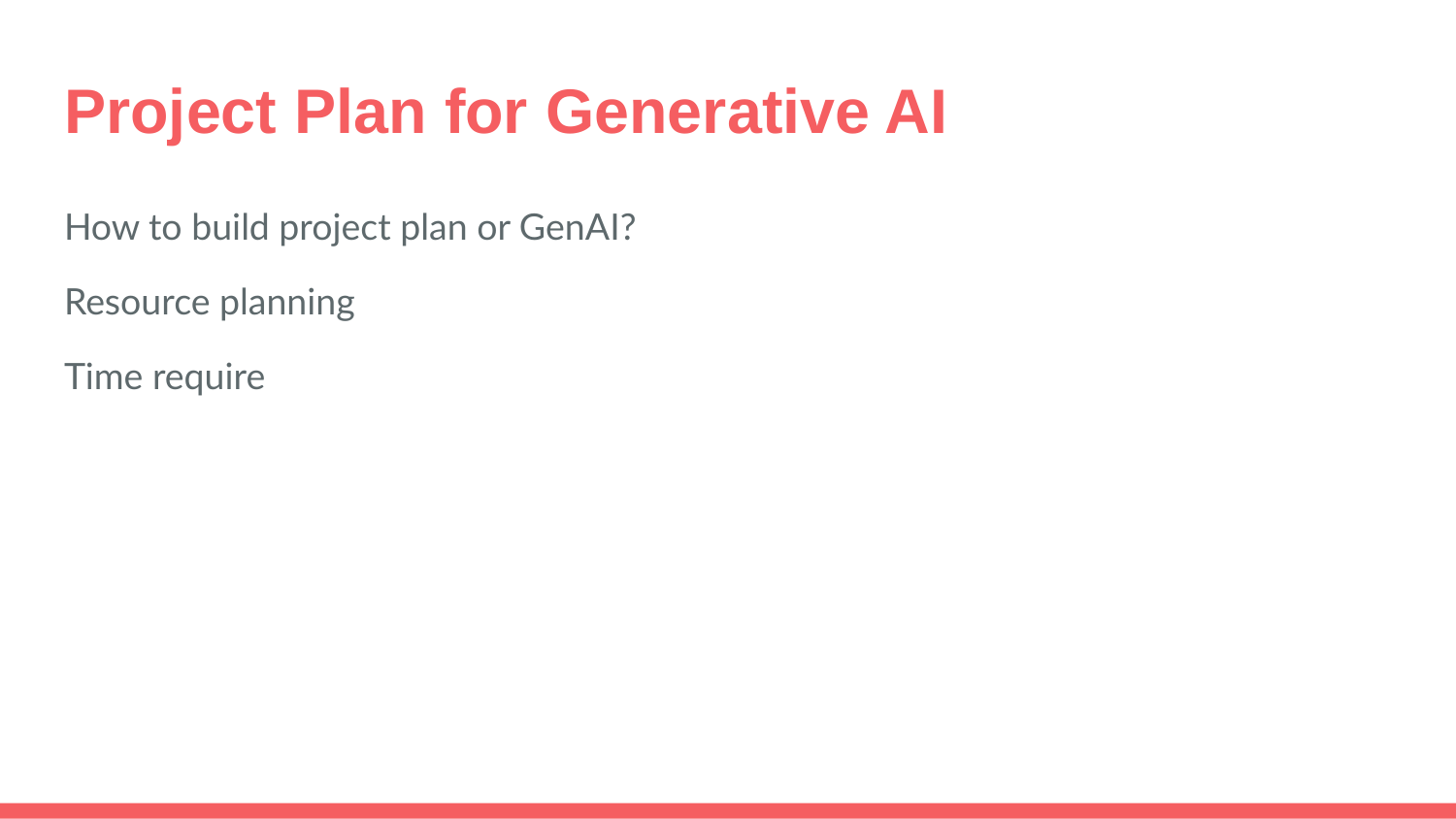

# Project Plan for Generative AI
How to build project plan or GenAI?
Resource planning
Time require